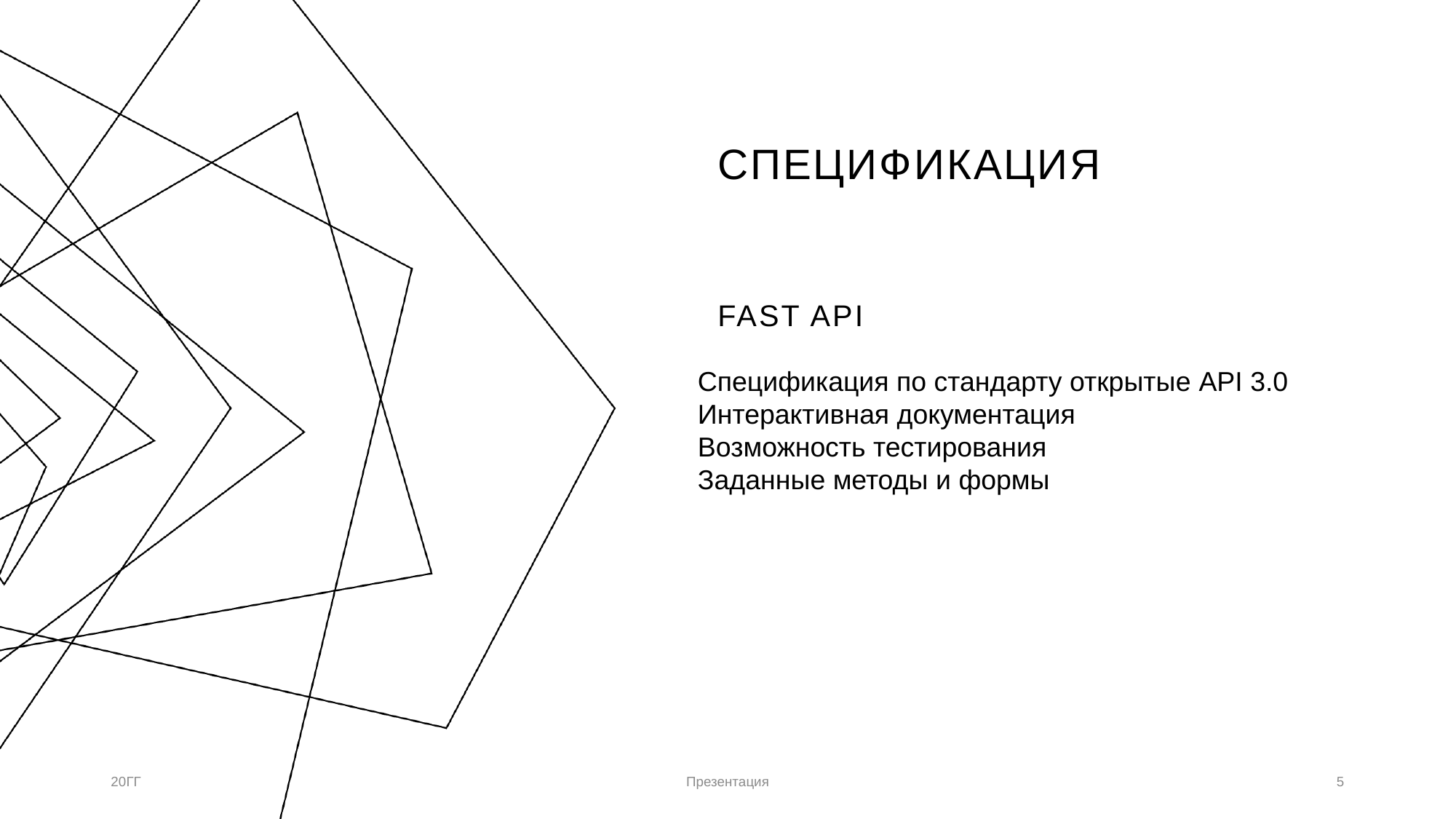

# Спецификация
FAST API
Спецификация по стандарту открытые API 3.0
Интерактивная документация
Возможность тестирования
Заданные методы и формы
20ГГ
Презентация
5